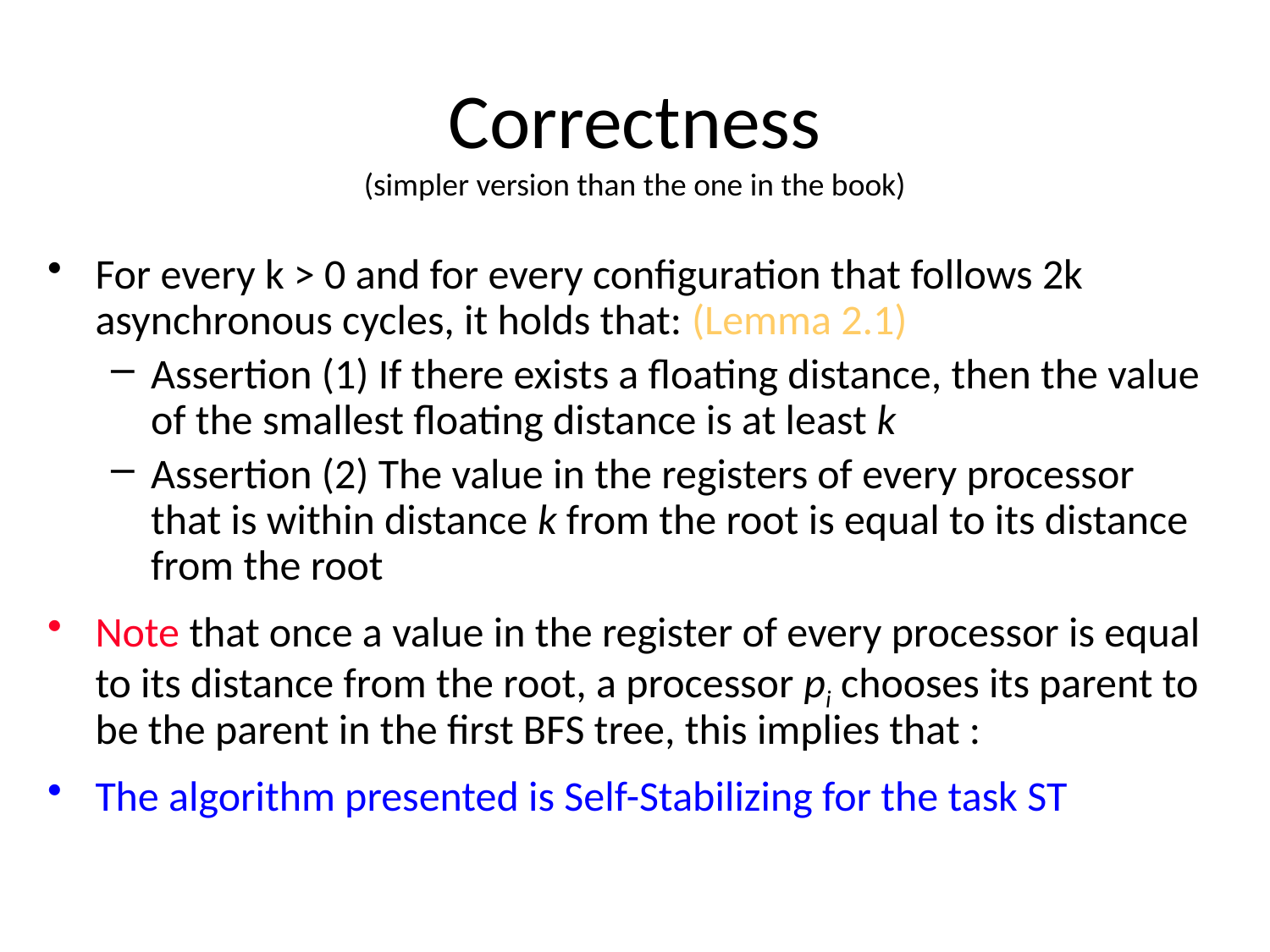

# Correctness (simpler version than the one in the book)
For every k > 0 and for every configuration that follows 2k asynchronous cycles, it holds that: (Lemma 2.1)
Assertion (1) If there exists a floating distance, then the value of the smallest floating distance is at least k
Assertion (2) The value in the registers of every processor that is within distance k from the root is equal to its distance from the root
Note that once a value in the register of every processor is equal to its distance from the root, a processor pi chooses its parent to be the parent in the first BFS tree, this implies that :
The algorithm presented is Self-Stabilizing for the task ST